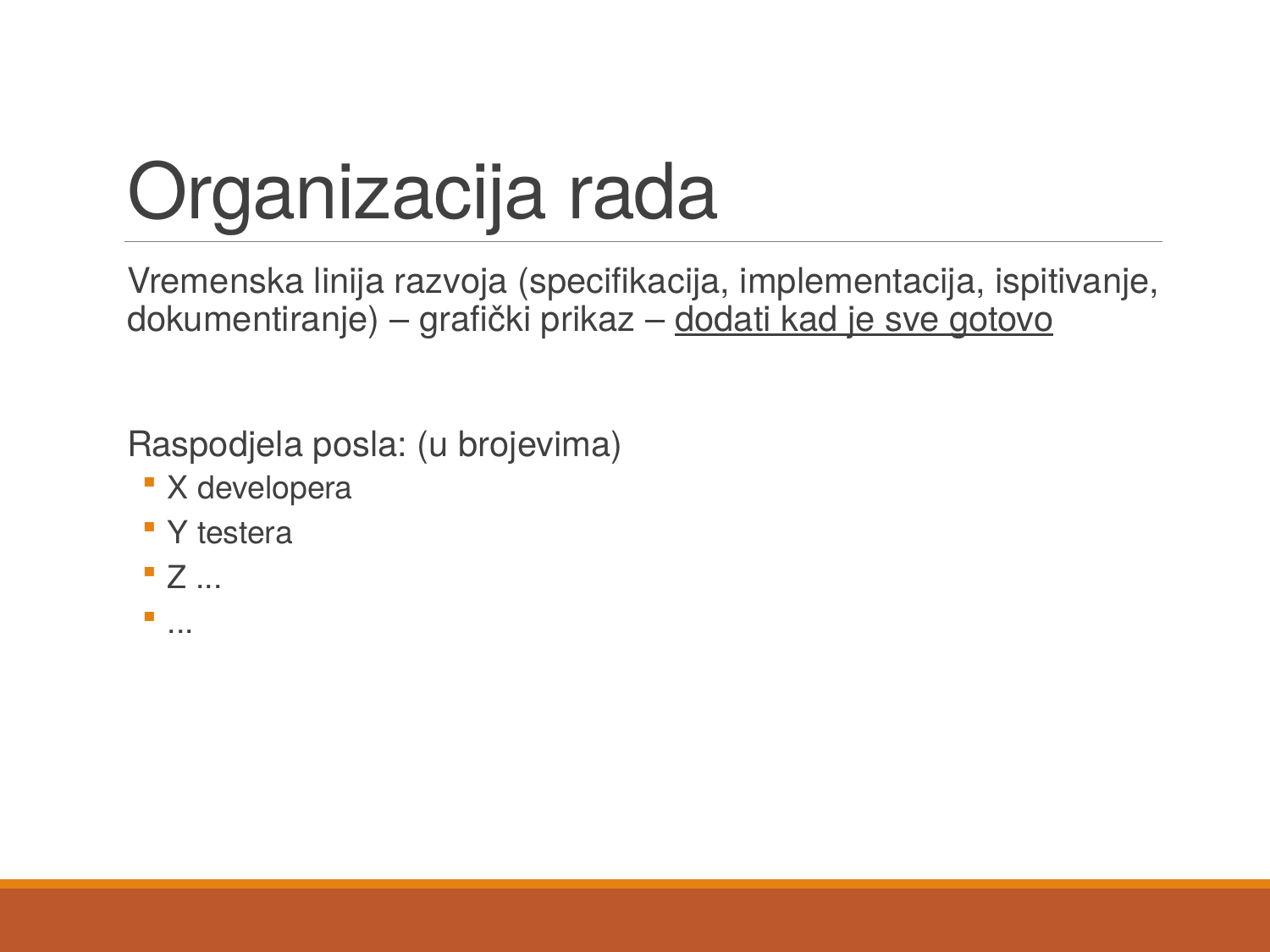

# Organizacija rada
Vremenska linija razvoja (specifikacija, implementacija, ispitivanje, dokumentiranje) – grafički prikaz – dodati kad je sve gotovo

Raspodjela posla: (u brojevima)
X developera
Y testera
Z ...
...